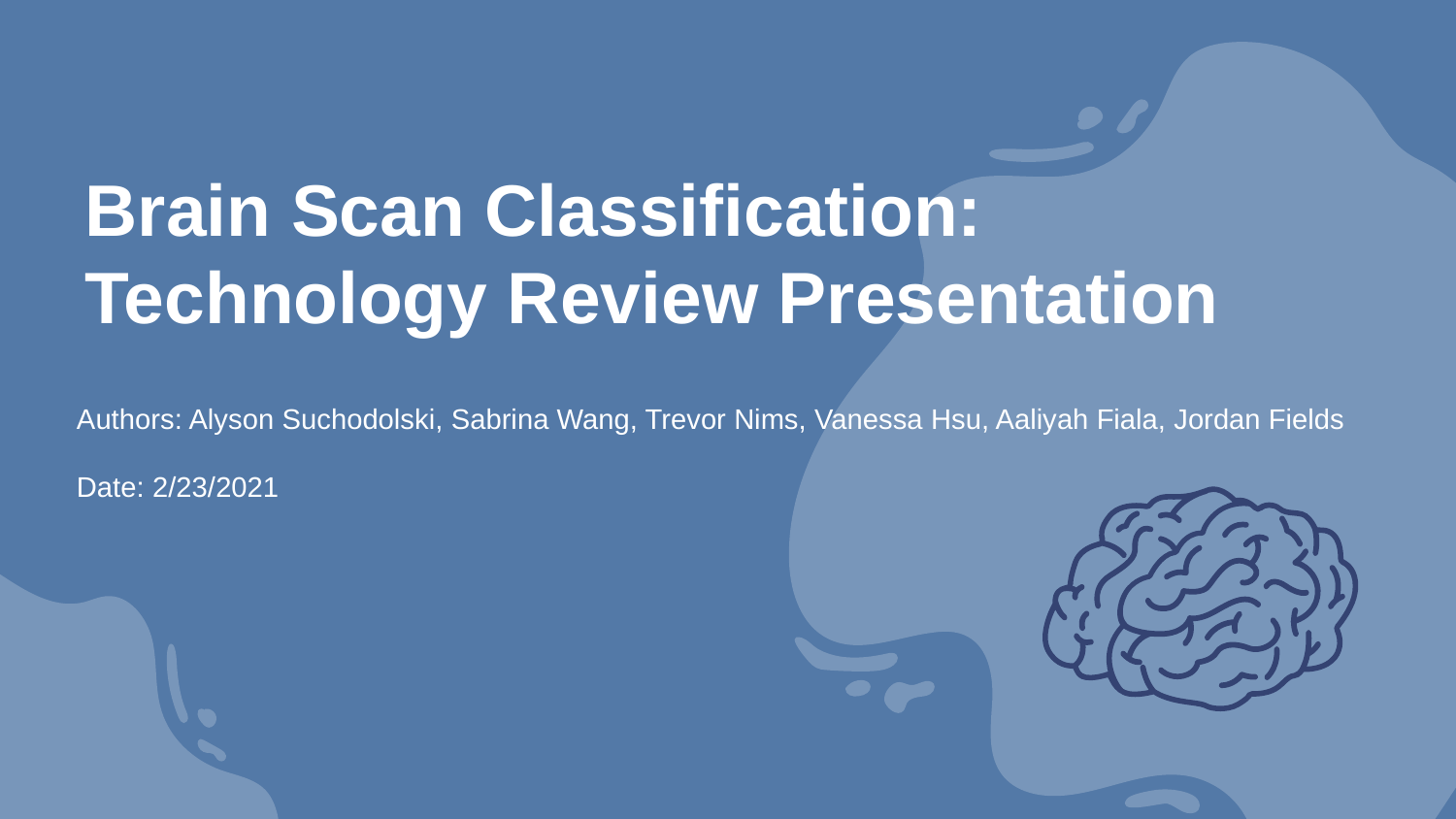

# Brain Scan Classification:
Technology Review Presentation
Authors: Alyson Suchodolski, Sabrina Wang, Trevor Nims, Vanessa Hsu, Aaliyah Fiala, Jordan Fields
Date: 2/23/2021